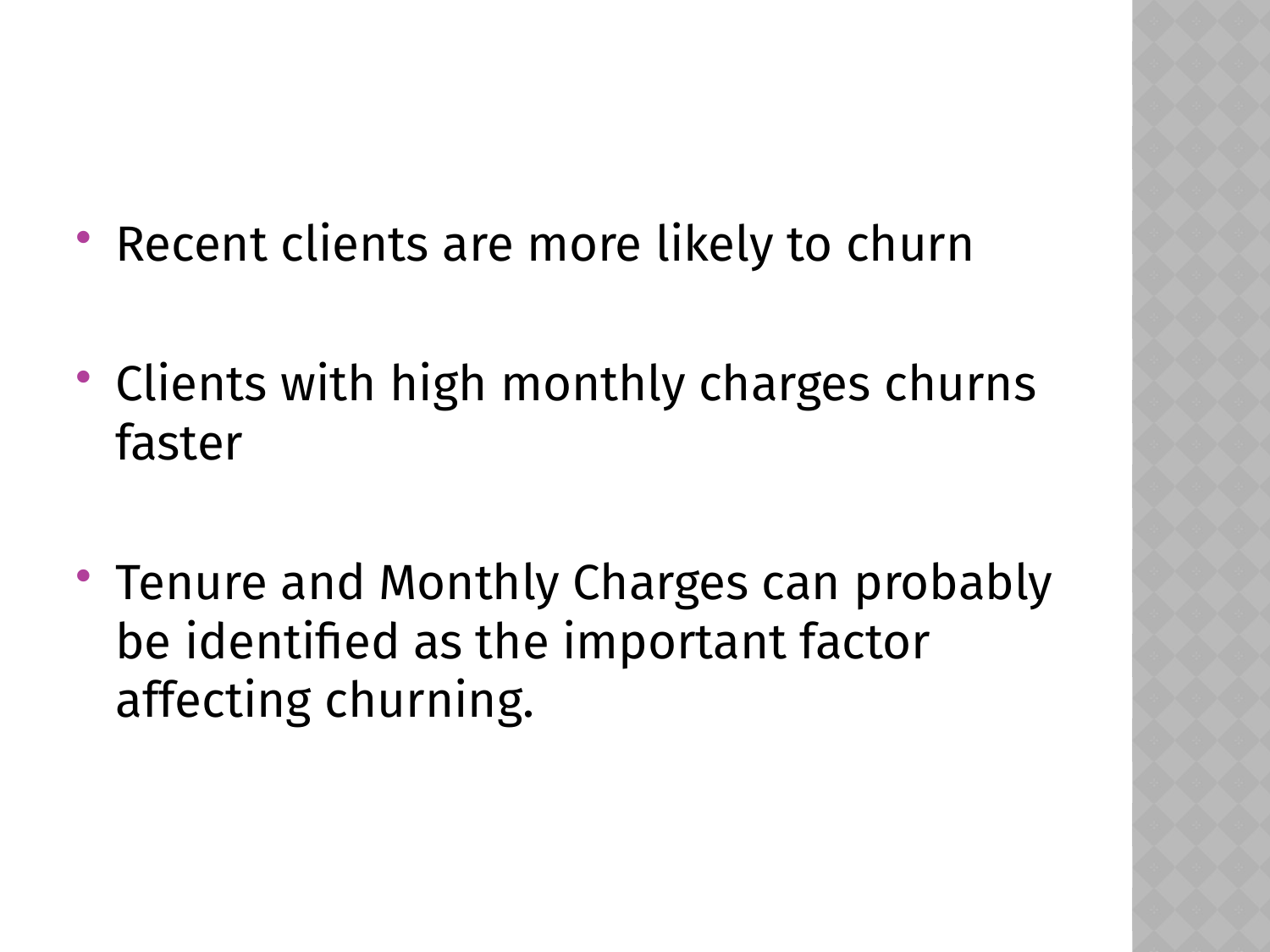

Recent clients are more likely to churn

Clients with high monthly charges churns faster

Tenure and Monthly Charges can probably be identified as the important factor affecting churning.